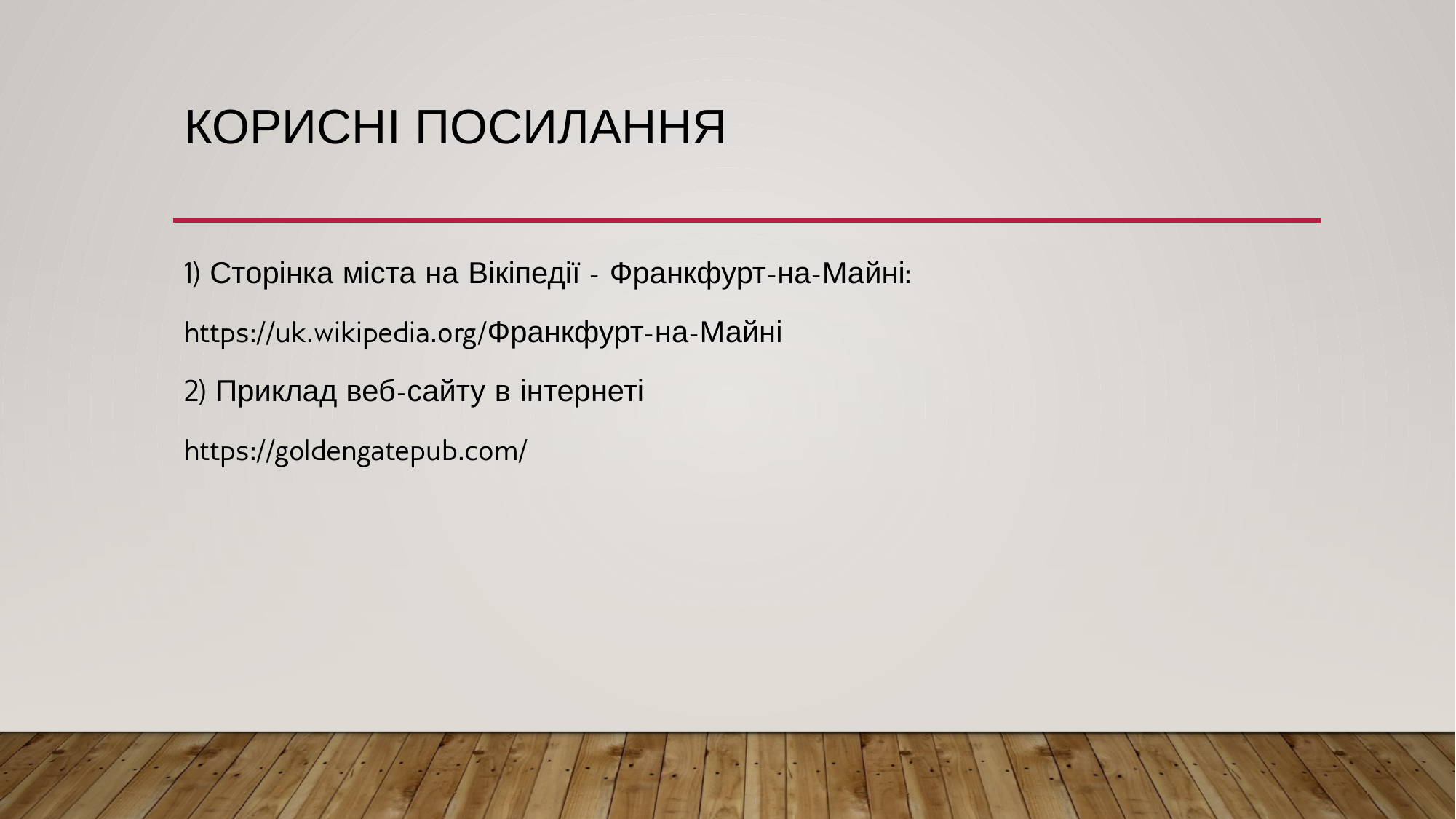

# Корисні посилання
1) Сторінка міста на Вікіпедії - Франкфурт-на-Майні:
https://uk.wikipedia.org/Франкфурт-на-Майні
2) Приклад веб-сайту в інтернеті
https://goldengatepub.com/